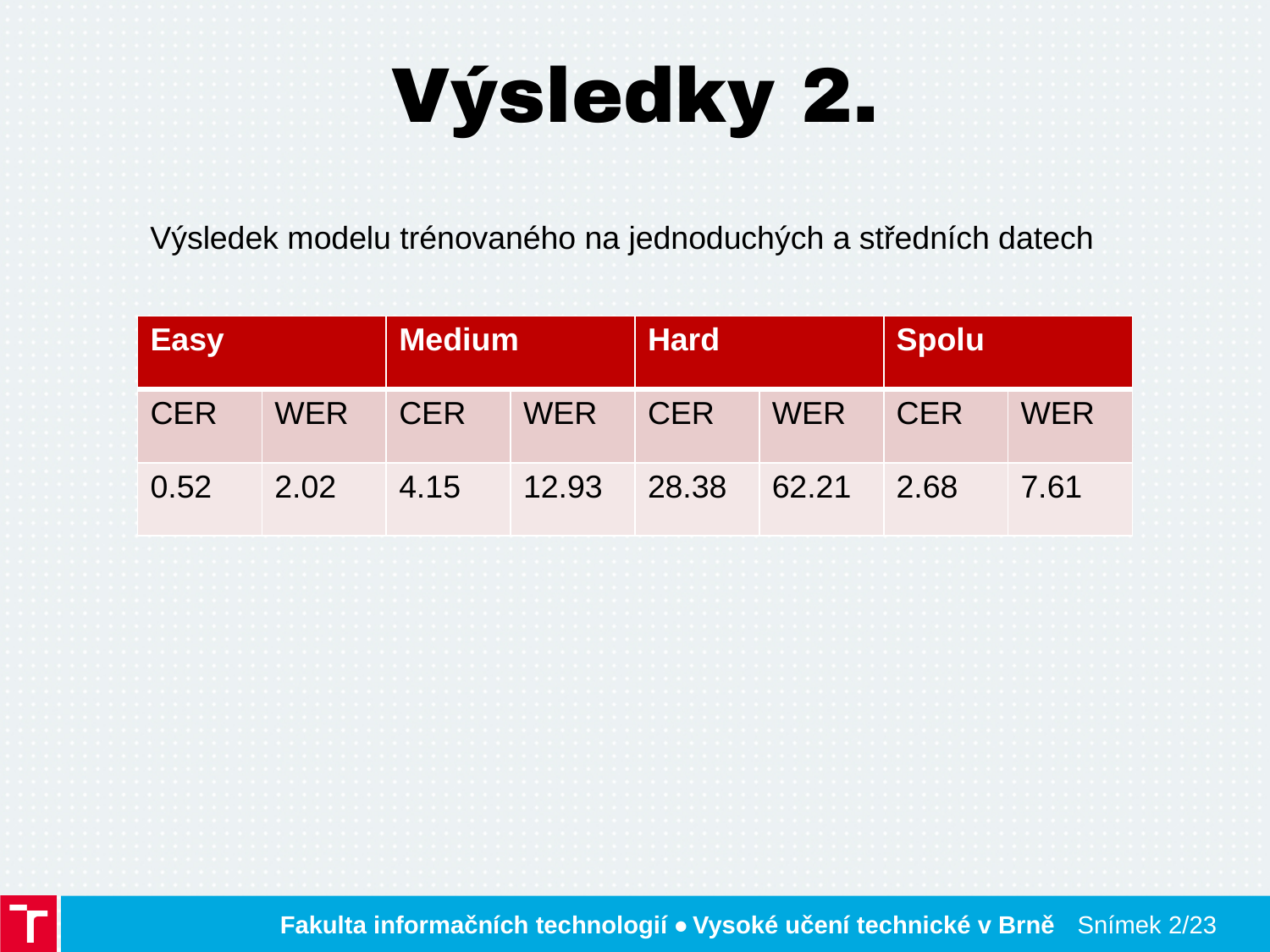

# Výsledky 2.
Výsledek modelu trénovaného na jednoduchých a středních datech
| Easy |  | Medium |  | Hard |  | Spolu |  |
| --- | --- | --- | --- | --- | --- | --- | --- |
| CER | WER | CER | WER | CER | WER | CER | WER |
| 0.52 | 2.02 | 4.15 | 12.93 | 28.38 | 62.21 | 2.68 | 7.61 |